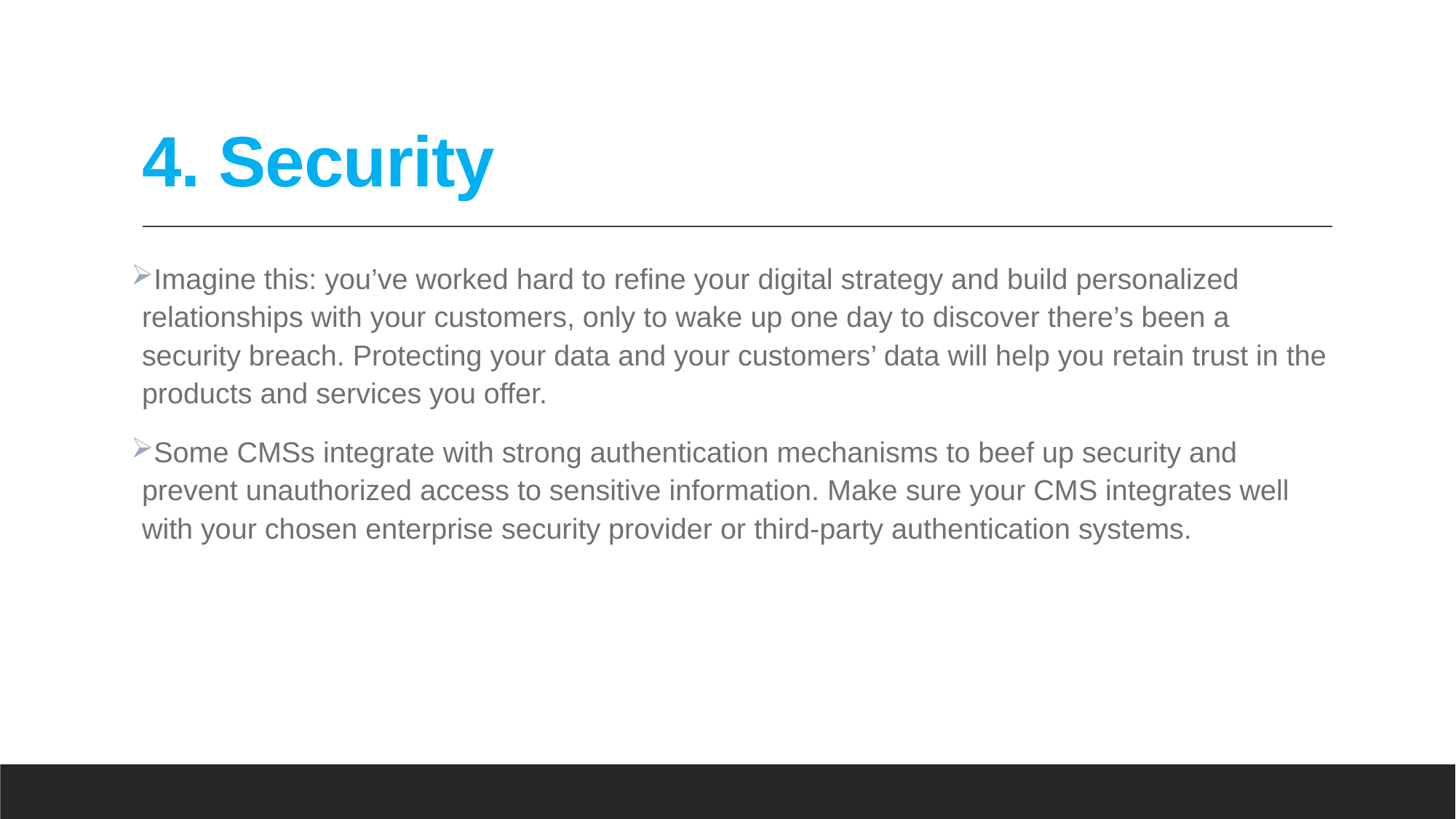

# 4. Security
Imagine this: you’ve worked hard to refine your digital strategy and build personalized relationships with your customers, only to wake up one day to discover there’s been a security breach. Protecting your data and your customers’ data will help you retain trust in the products and services you offer.
Some CMSs integrate with strong authentication mechanisms to beef up security and prevent unauthorized access to sensitive information. Make sure your CMS integrates well with your chosen enterprise security provider or third-party authentication systems.